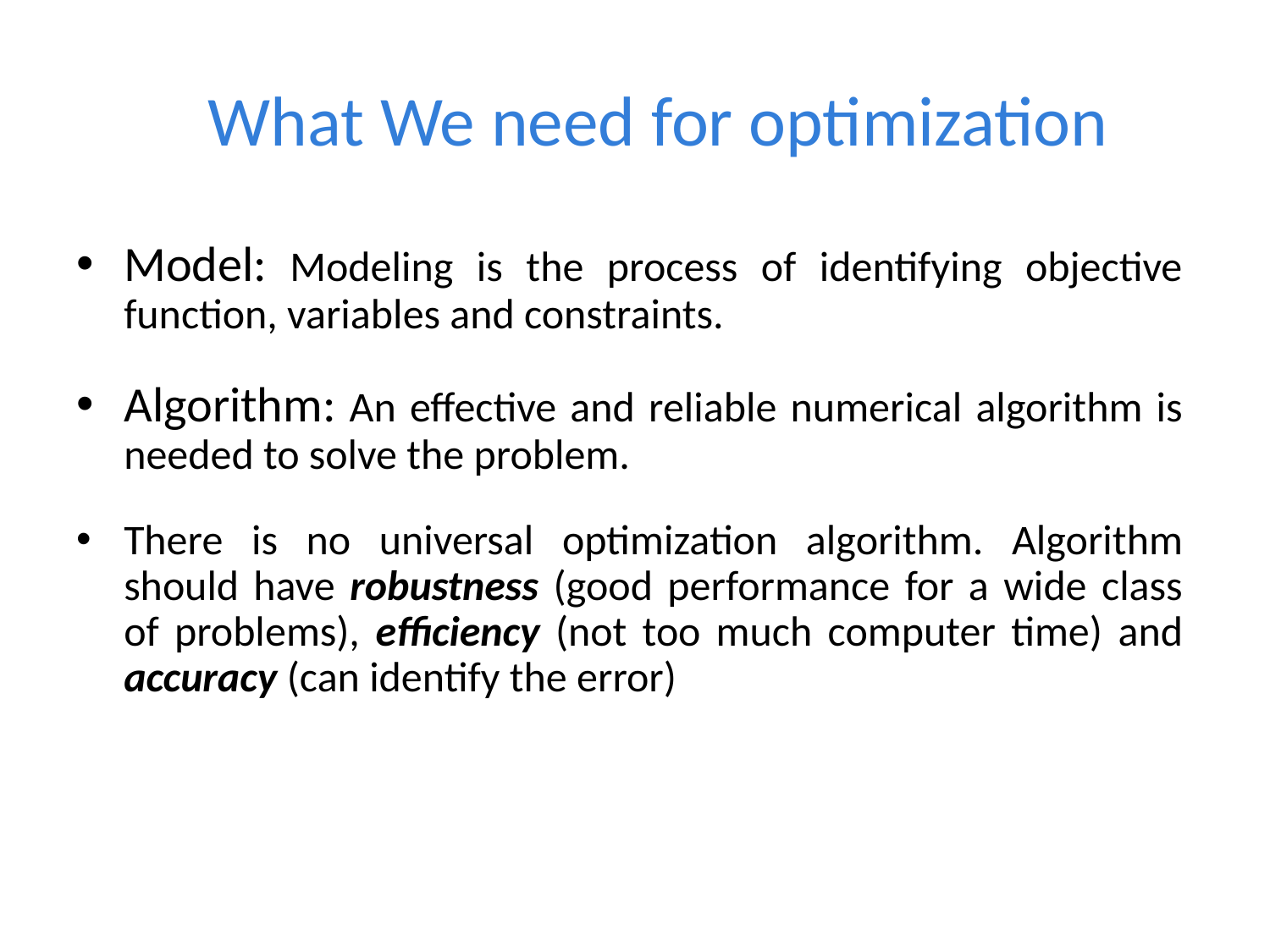

# What We need for optimization
Model: Modeling is the process of identifying objective function, variables and constraints.

Algorithm: An effective and reliable numerical algorithm is needed to solve the problem.

There is no universal optimization algorithm. Algorithm should have robustness (good performance for a wide class of problems), efficiency (not too much computer time) and accuracy (can identify the error)